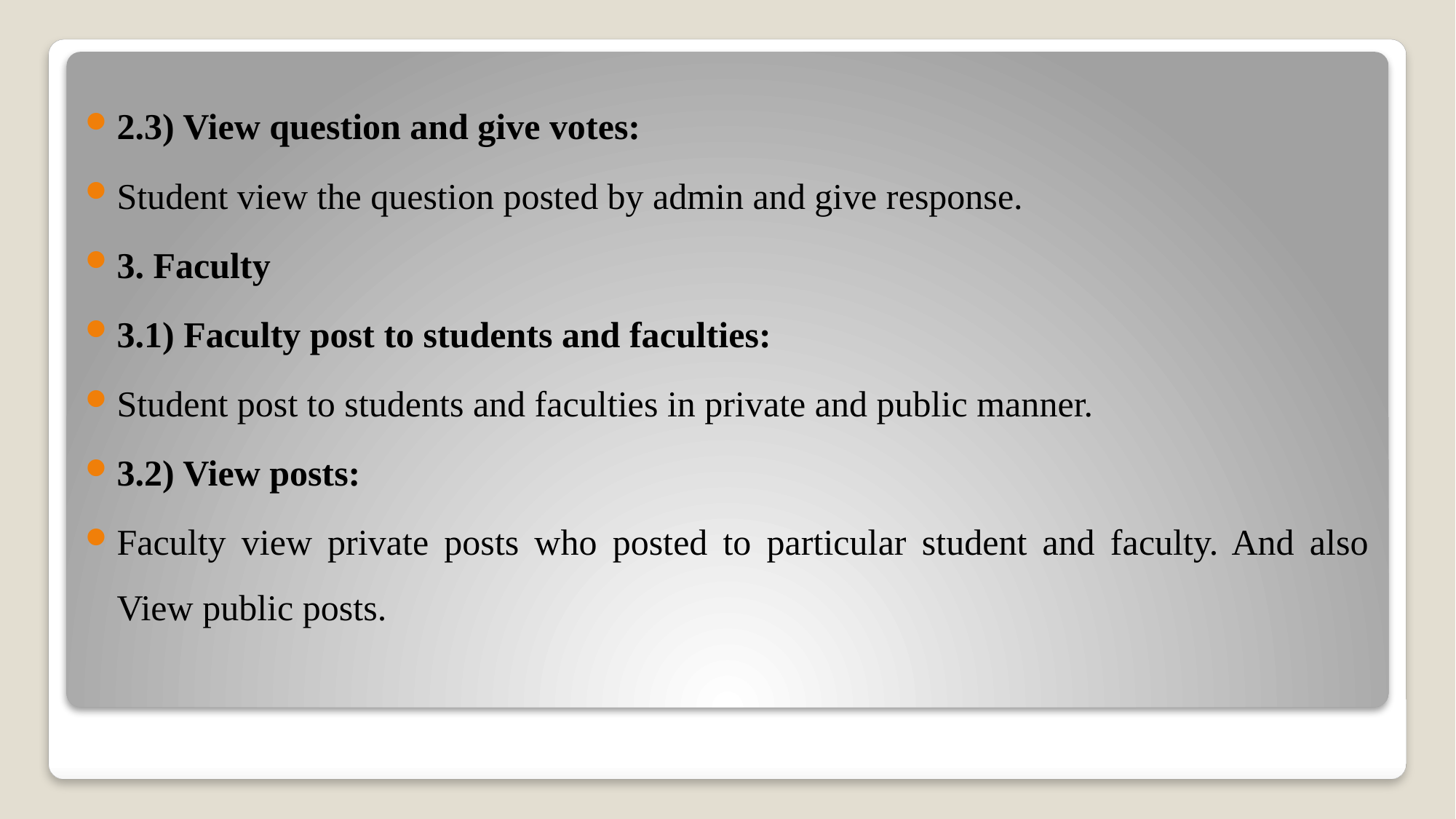

2.3) View question and give votes:
Student view the question posted by admin and give response.
3. Faculty
3.1) Faculty post to students and faculties:
Student post to students and faculties in private and public manner.
3.2) View posts:
Faculty view private posts who posted to particular student and faculty. And also View public posts.